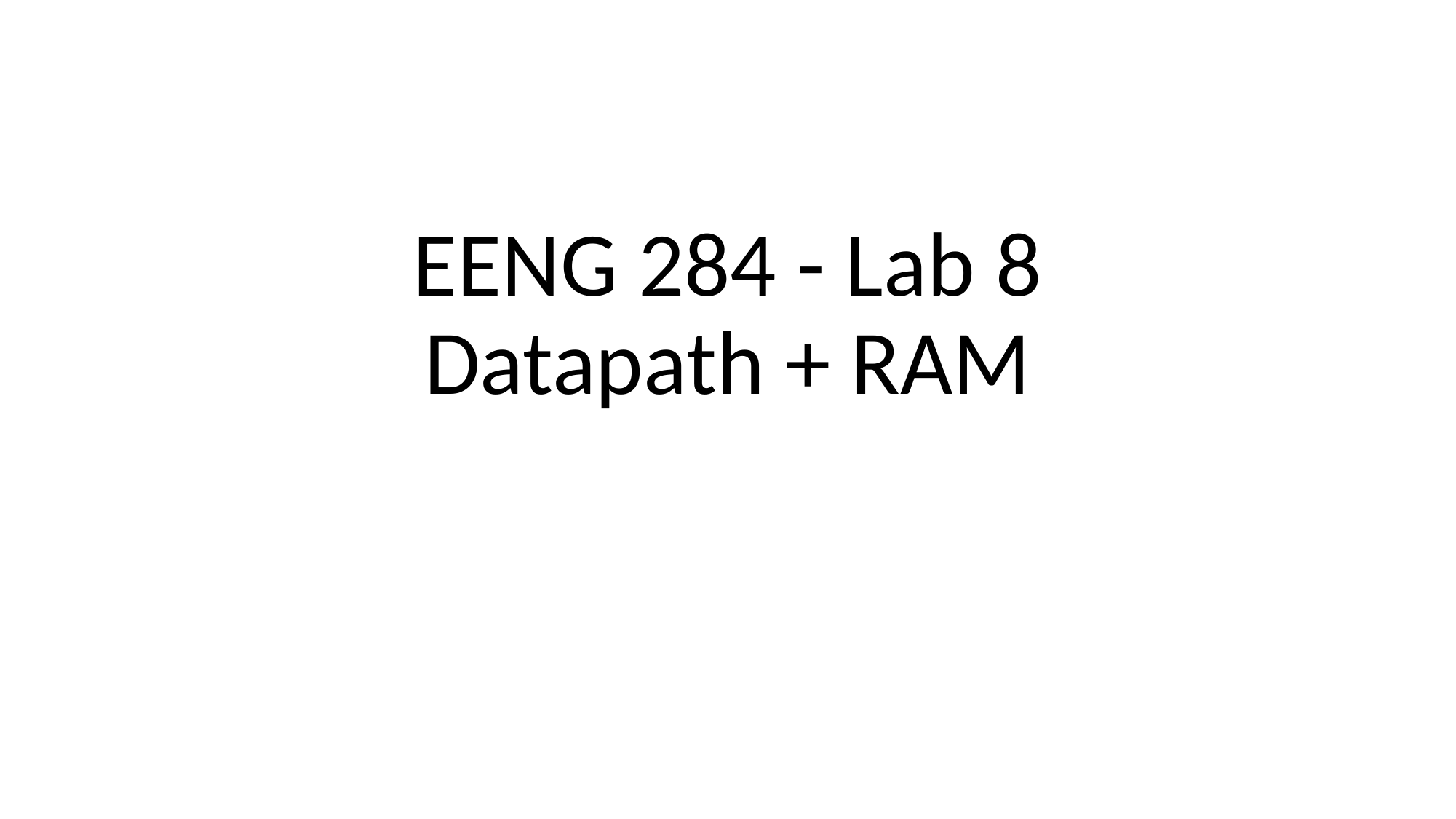

# EENG 284 - Lab 8 Datapath + RAM